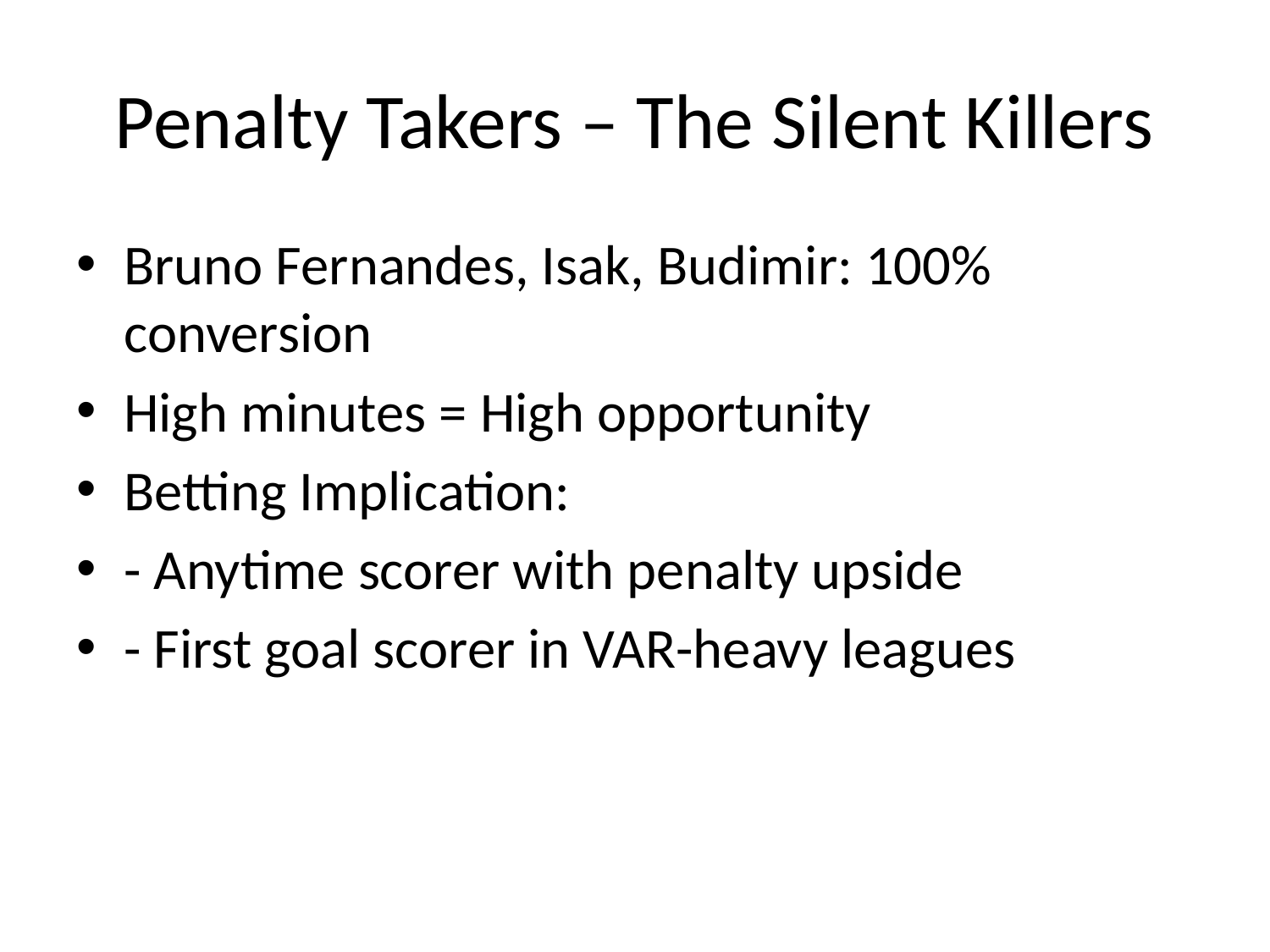

# Penalty Takers – The Silent Killers
Bruno Fernandes, Isak, Budimir: 100% conversion
High minutes = High opportunity
Betting Implication:
- Anytime scorer with penalty upside
- First goal scorer in VAR-heavy leagues